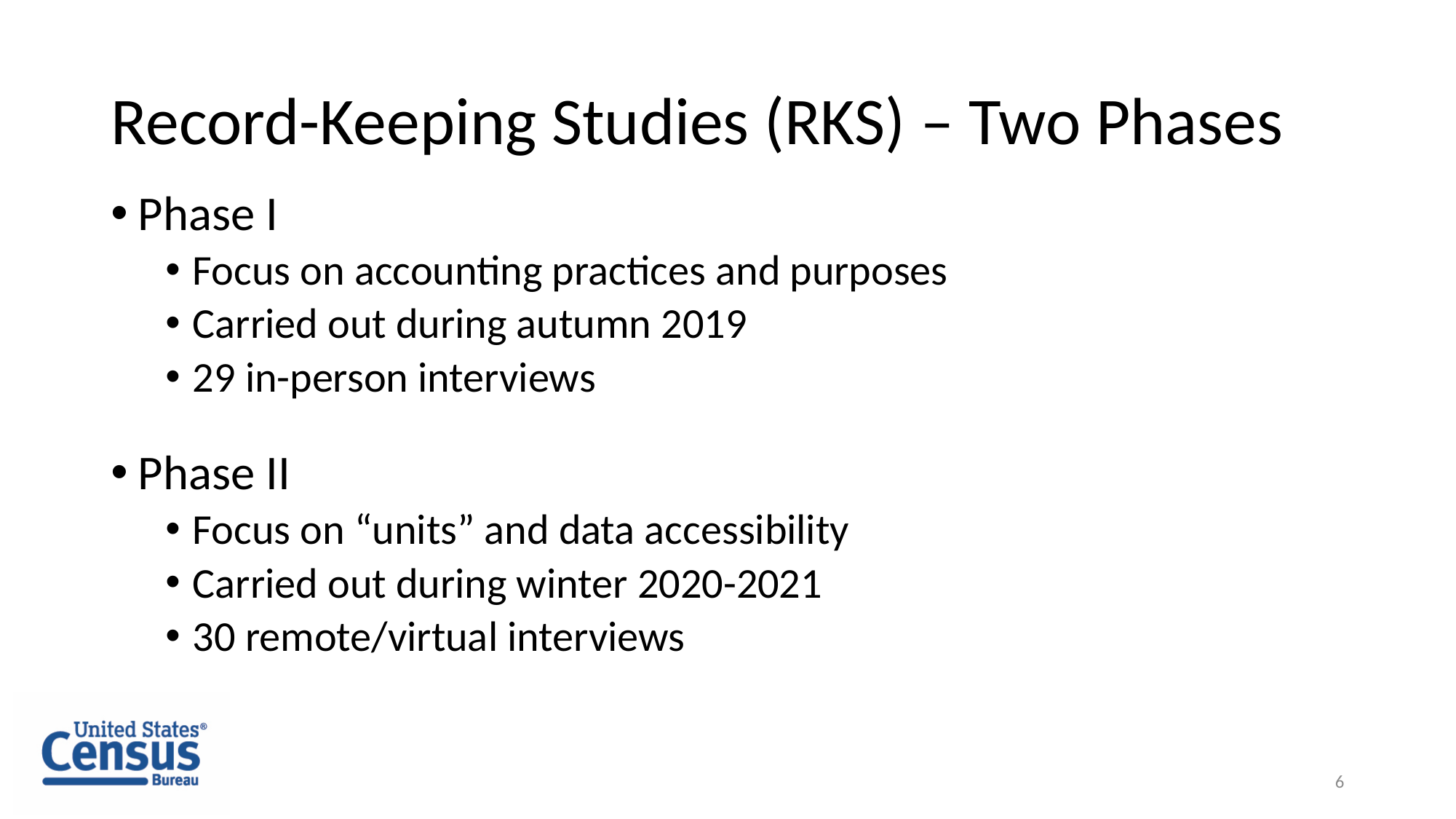

# Record-Keeping Studies (RKS) – Two Phases
Phase I
Focus on accounting practices and purposes
Carried out during autumn 2019
29 in-person interviews

Phase II
Focus on “units” and data accessibility
Carried out during winter 2020-2021
30 remote/virtual interviews
6